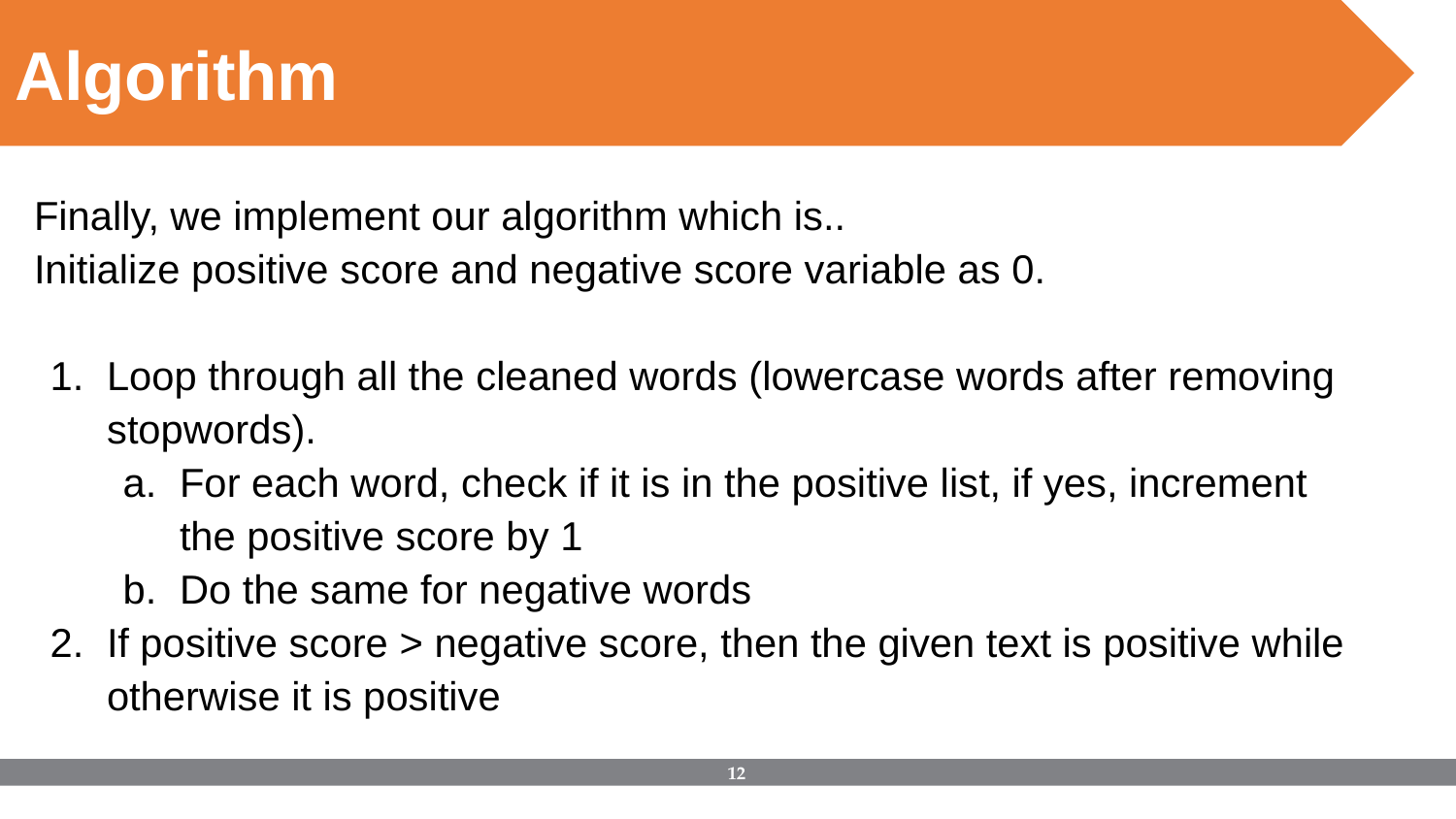

Algorithm
Finally, we implement our algorithm which is..
Initialize positive score and negative score variable as 0.

Loop through all the cleaned words (lowercase words after removing stopwords).
For each word, check if it is in the positive list, if yes, increment the positive score by 1
Do the same for negative words
If positive score > negative score, then the given text is positive while otherwise it is positive
12